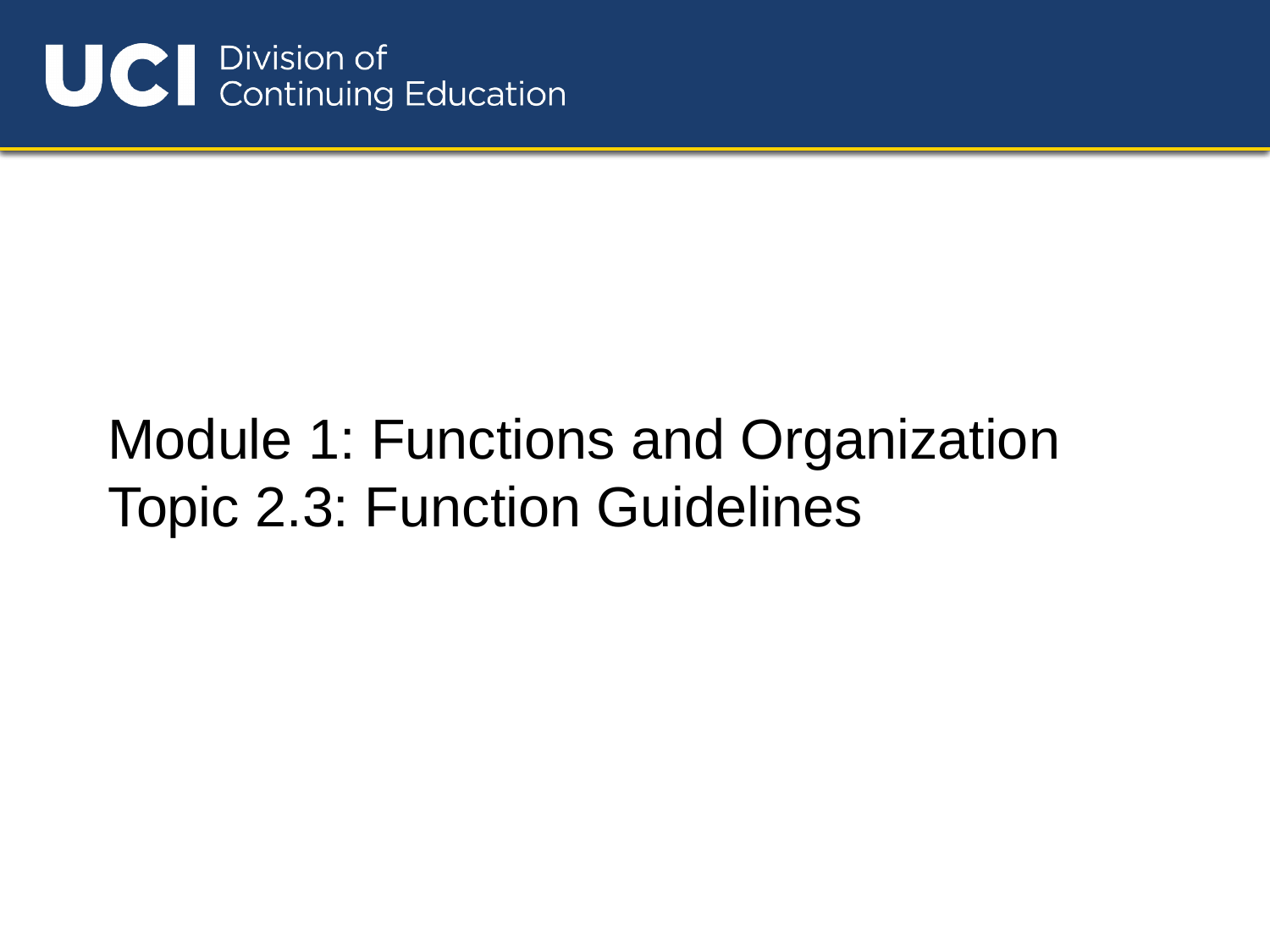

Module 1: Functions and Organization
Topic 2.3: Function Guidelines